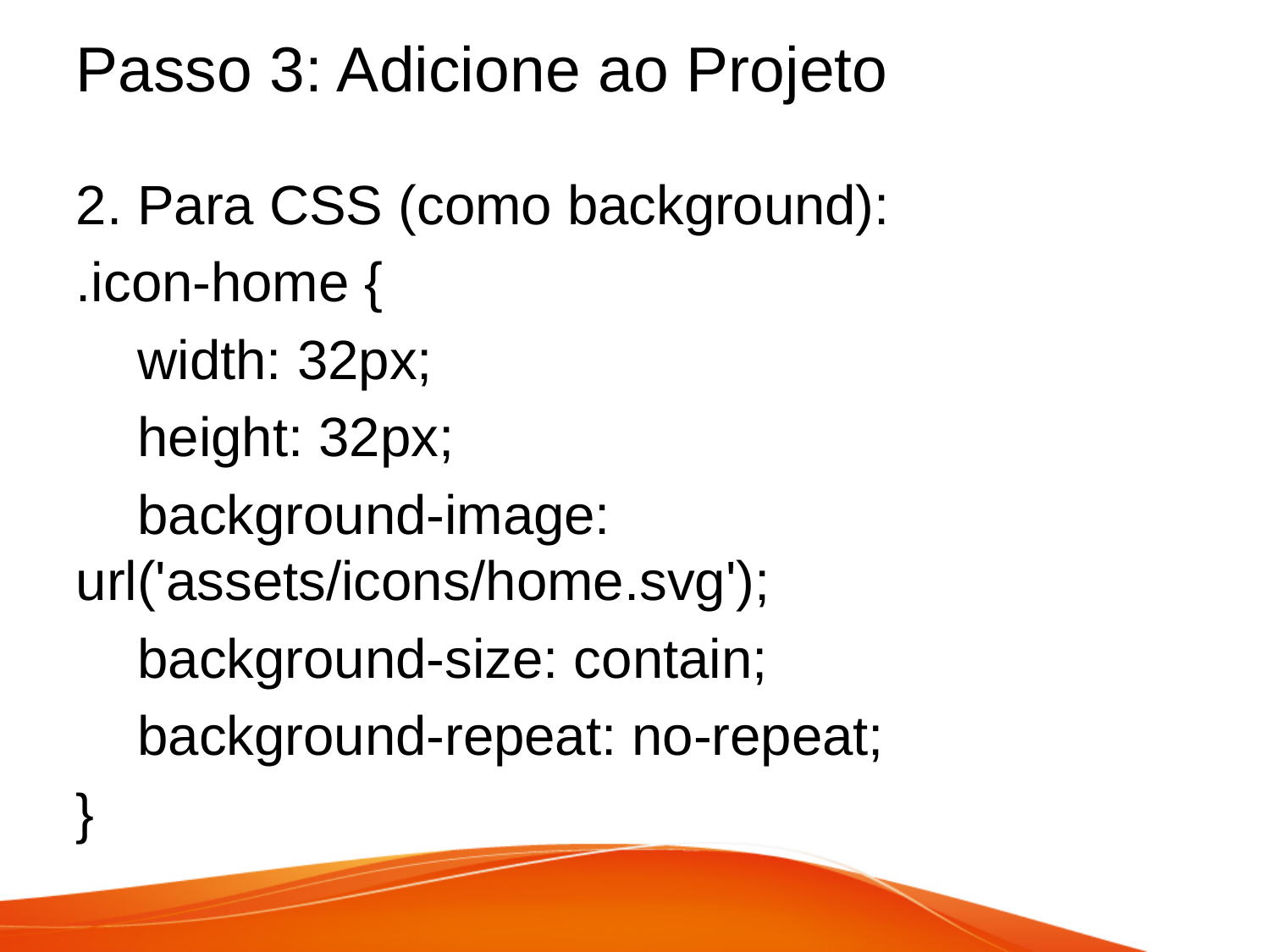

# Passo 3: Adicione ao Projeto
2. Para CSS (como background):
.icon-home {
    width: 32px;
    height: 32px;
    background-image: url('assets/icons/home.svg');
    background-size: contain;
    background-repeat: no-repeat;
}